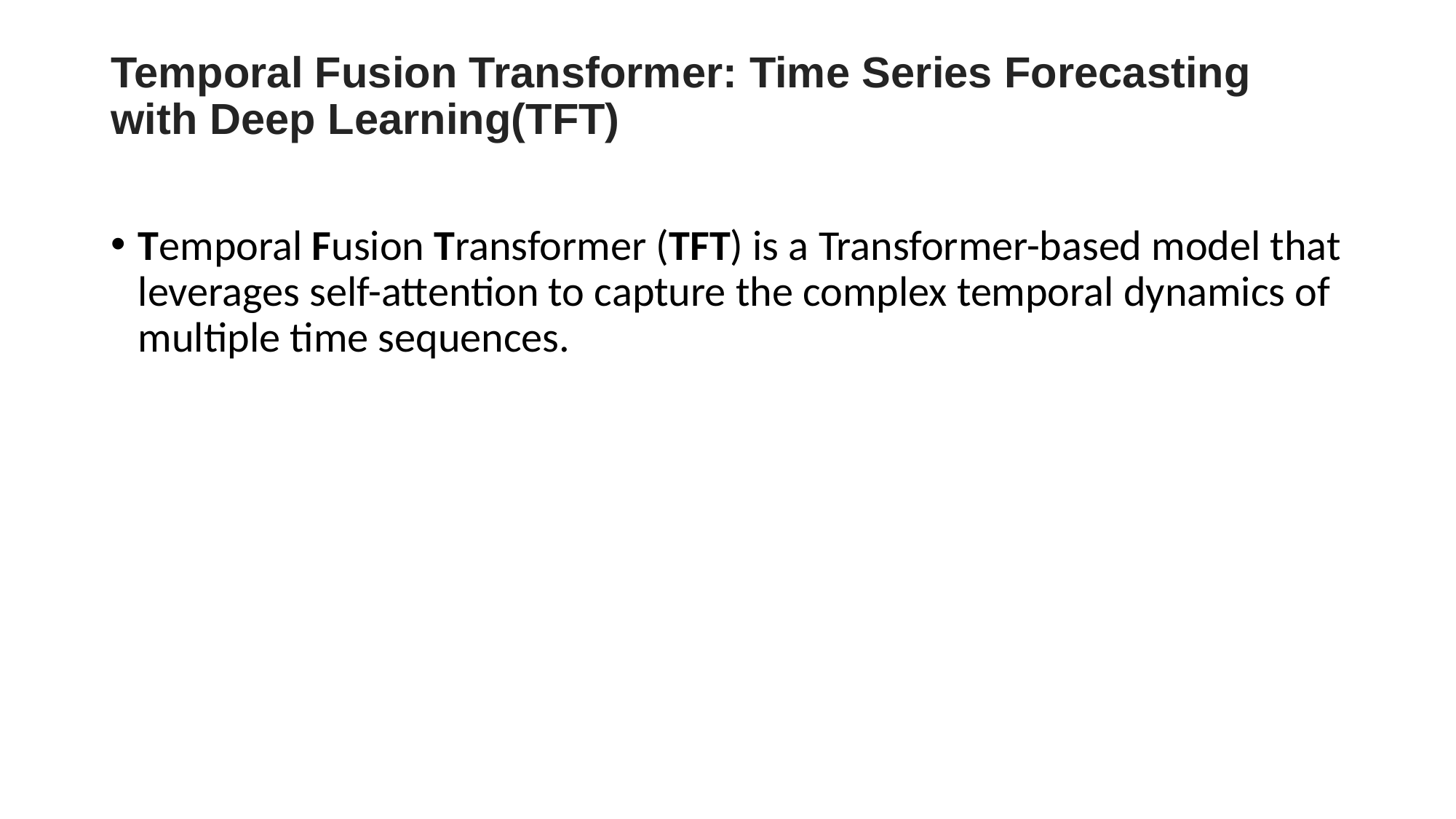

# Temporal Fusion Transformer: Time Series Forecasting with Deep Learning(TFT)
Temporal Fusion Transformer (TFT) is a Transformer-based model that leverages self-attention to capture the complex temporal dynamics of multiple time sequences.